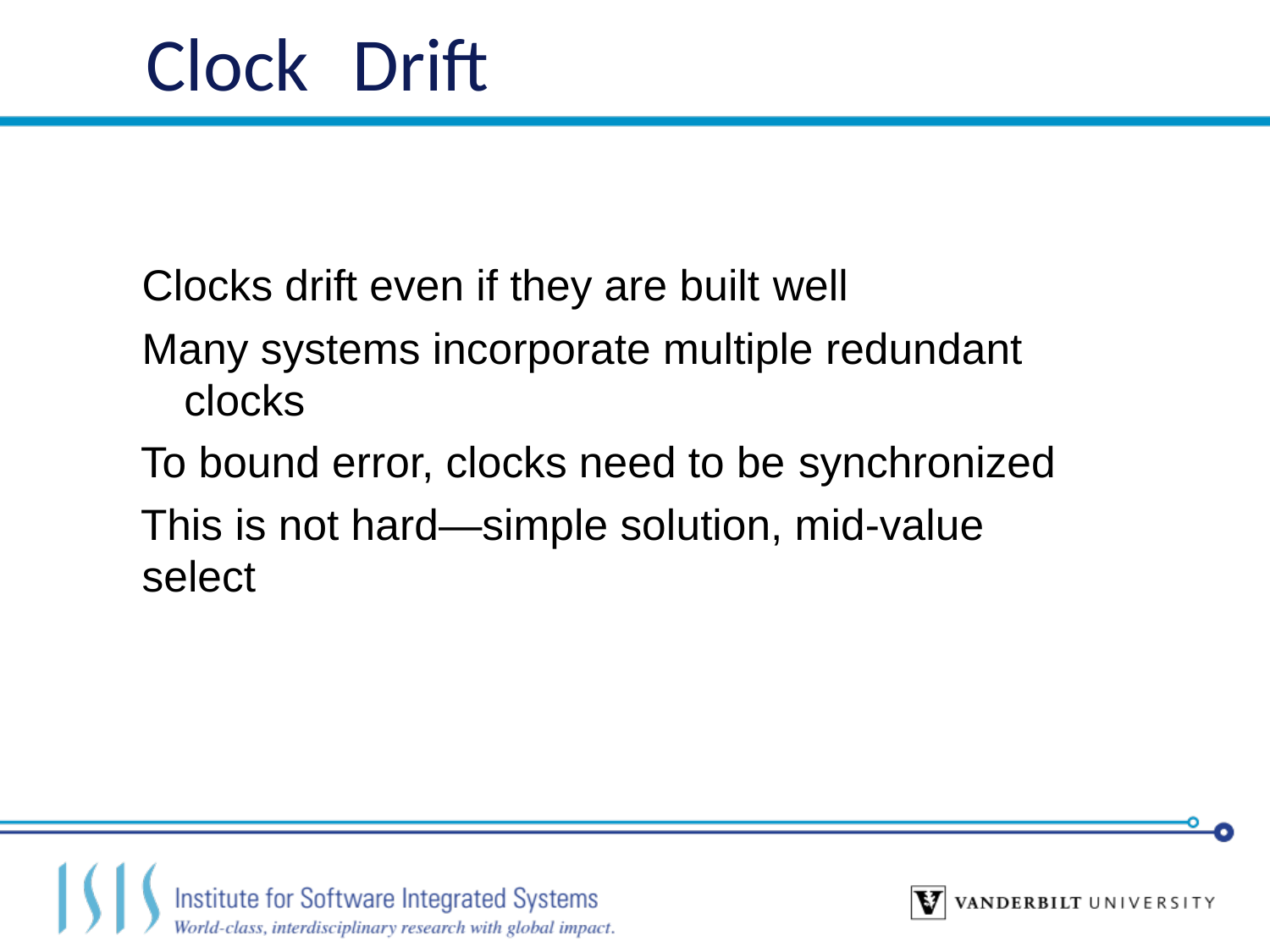

# Clock	Drift
Clocks drift even if they are built well
Many systems incorporate multiple redundant  clocks
To bound error, clocks need to be synchronized
This is not hard—simple solution, mid-value select